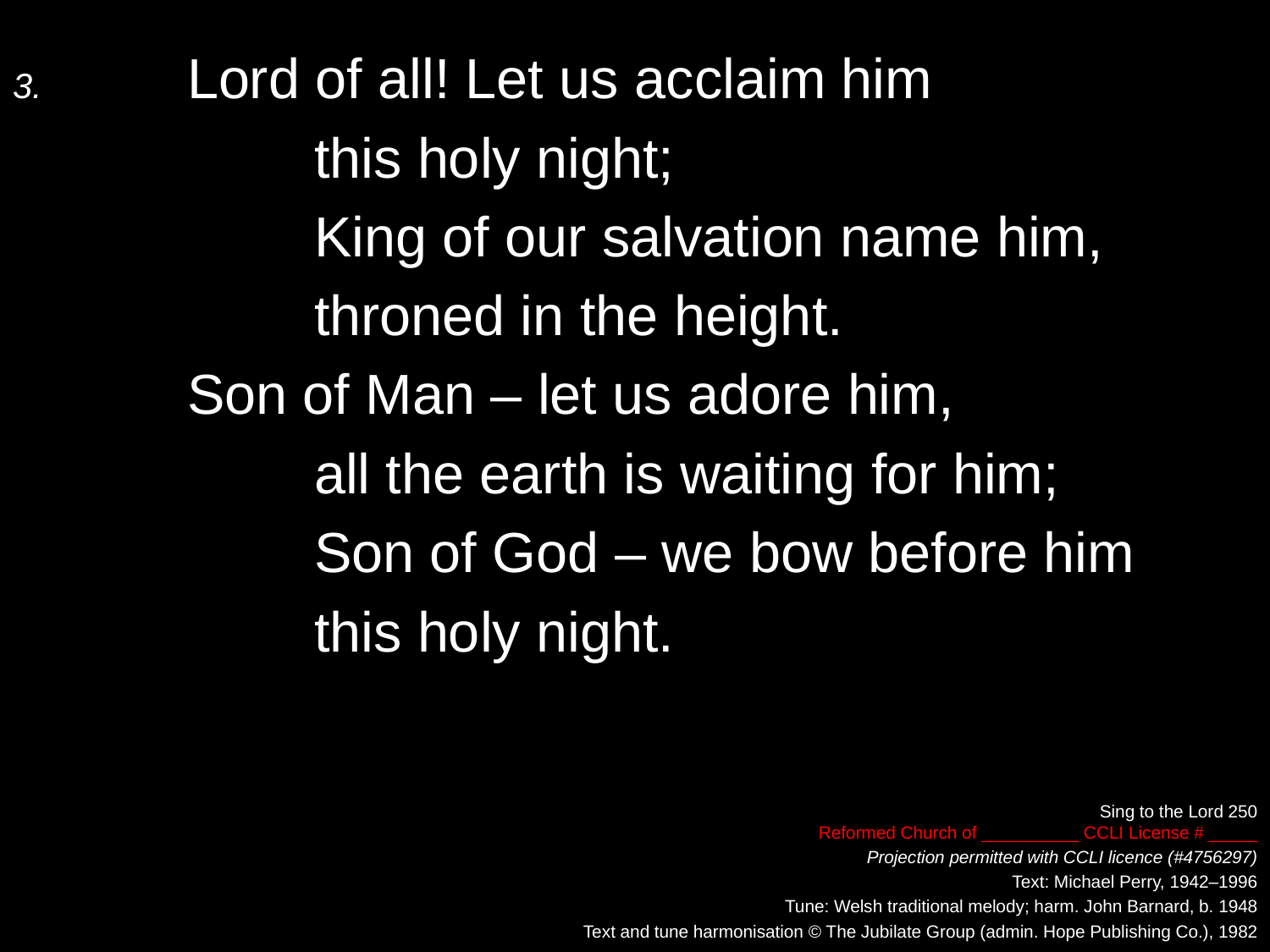

3.	Lord of all! Let us acclaim him
		this holy night;
		King of our salvation name him,
		throned in the height.
	Son of Man – let us adore him,
		all the earth is waiting for him;
		Son of God – we bow before him
		this holy night.
Sing to the Lord 250
Reformed Church of __________ CCLI License # _____
Projection permitted with CCLI licence (#4756297)
Text: Michael Perry, 1942–1996
Tune: Welsh traditional melody; harm. John Barnard, b. 1948
Text and tune harmonisation © The Jubilate Group (admin. Hope Publishing Co.), 1982